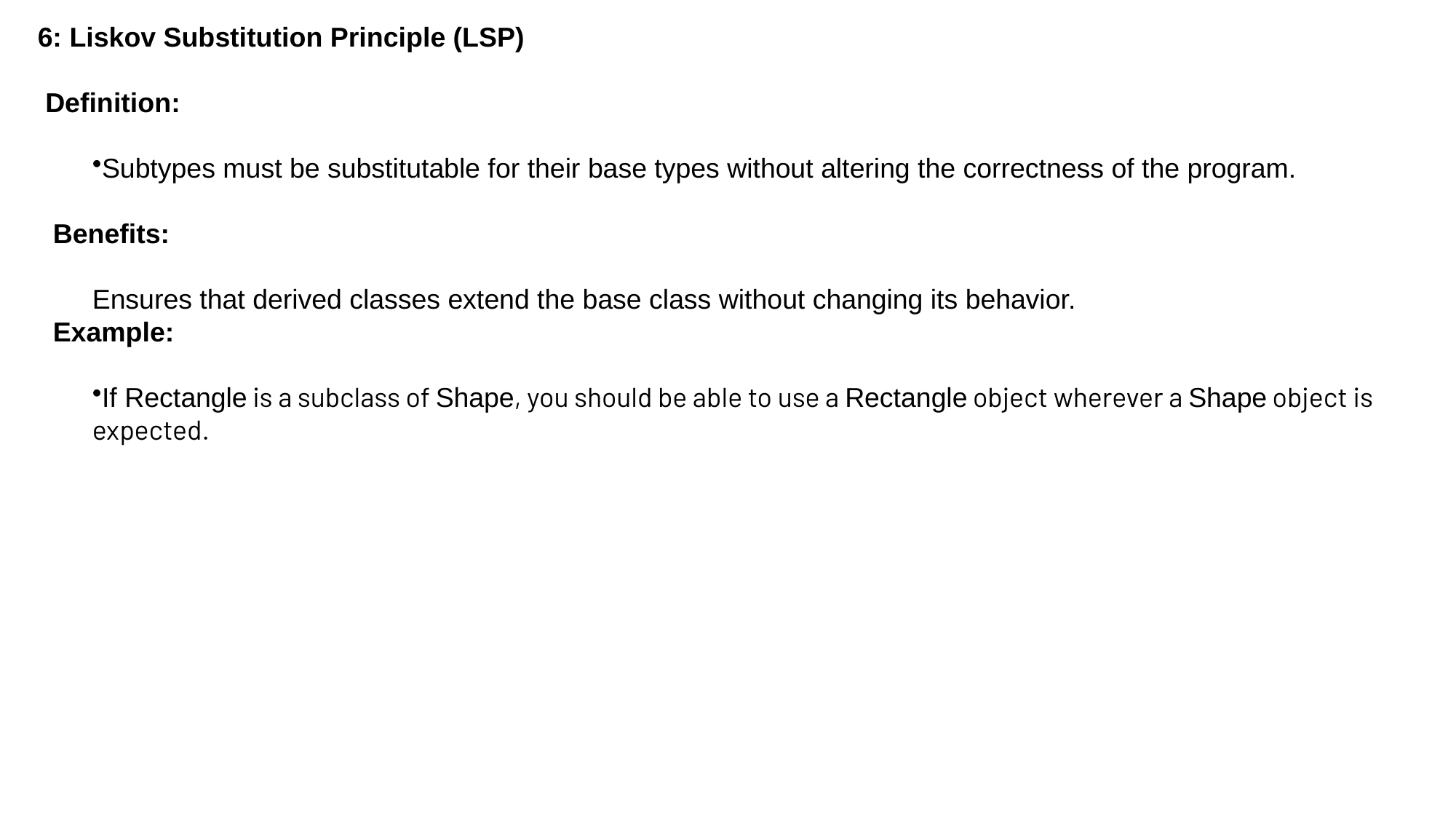

6: Liskov Substitution Principle (LSP)

 Definition:

Subtypes must be substitutable for their base types without altering the correctness of the program.

  Benefits:

Ensures that derived classes extend the base class without changing its behavior.
  Example:

If Rectangle is a subclass of Shape, you should be able to use a Rectangle object wherever a Shape object is expected.